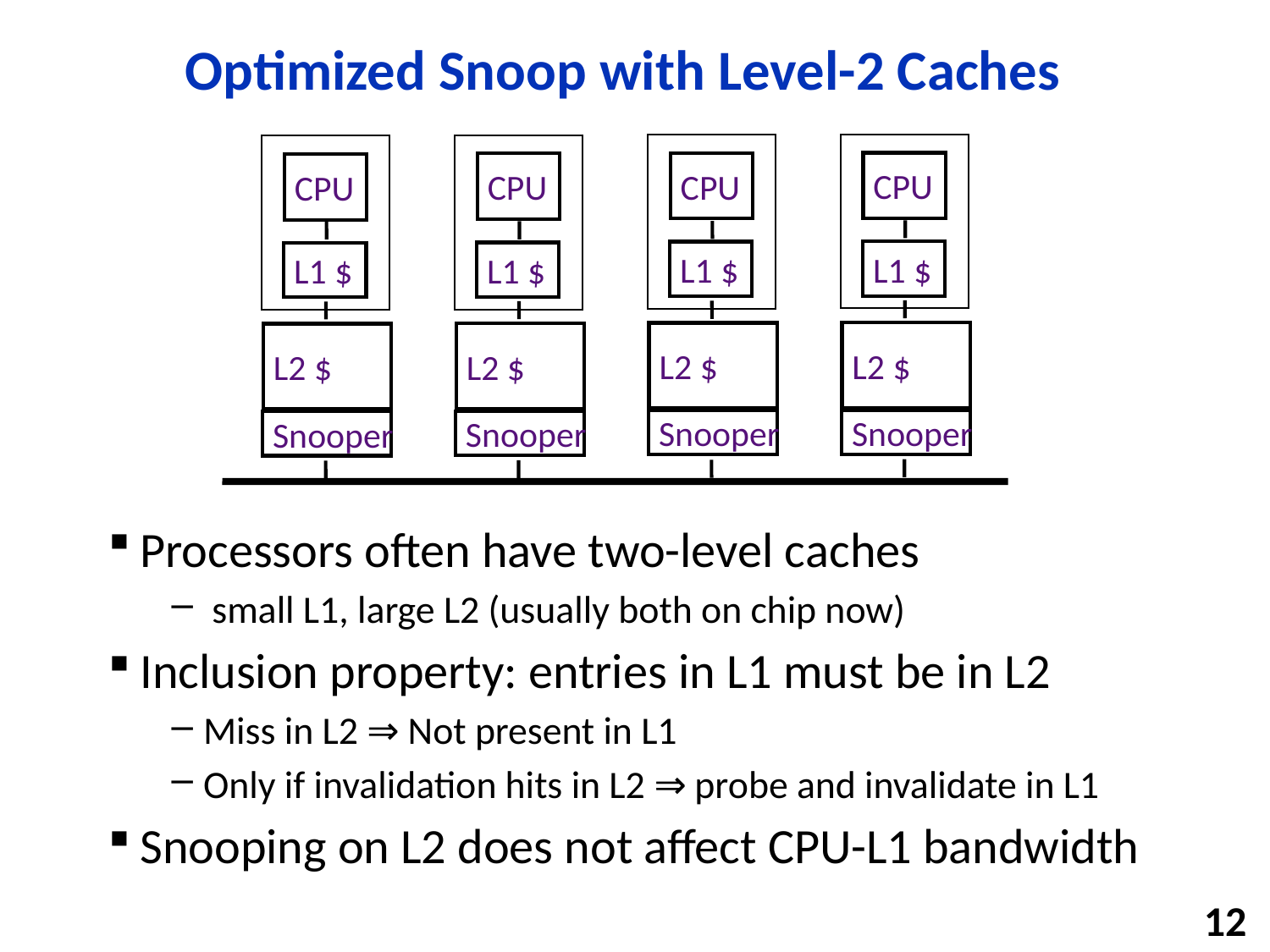

# Optimized Snoop with Level-2 Caches

CPU
CPU
CPU
CPU

L1 $
L1 $
L1 $
L1 $

L2 $
L2 $
L2 $
L2 $
Snooper
Snooper
Snooper
Snooper

Processors often have two-level caches
 small L1, large L2 (usually both on chip now)
Inclusion property: entries in L1 must be in L2
Miss in L2 ⇒ Not present in L1
Only if invalidation hits in L2 ⇒ probe and invalidate in L1
Snooping on L2 does not affect CPU-L1 bandwidth
12